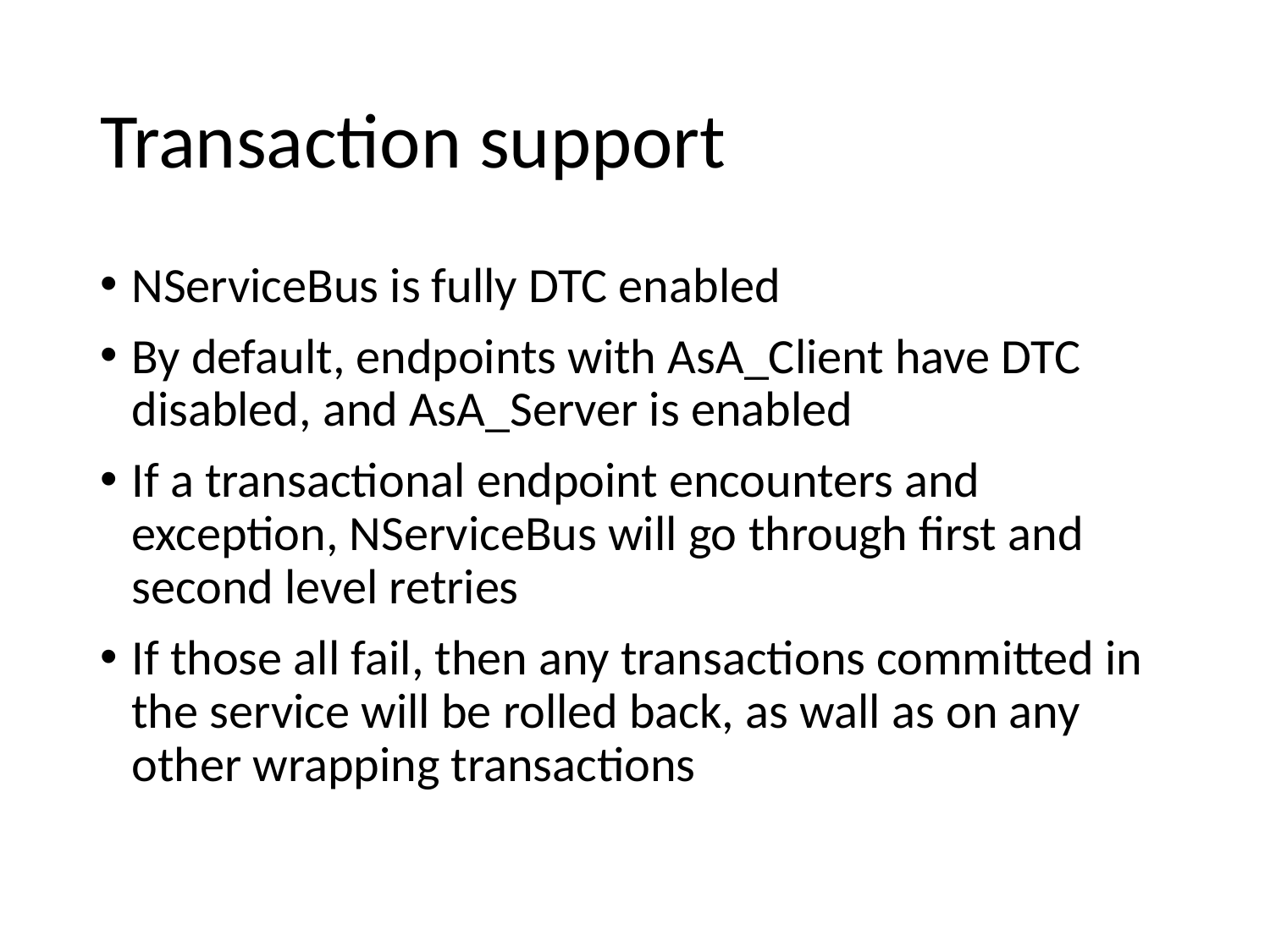

# Transaction support
NServiceBus is fully DTC enabled
By default, endpoints with AsA_Client have DTC disabled, and AsA_Server is enabled
If a transactional endpoint encounters and exception, NServiceBus will go through first and second level retries
If those all fail, then any transactions committed in the service will be rolled back, as wall as on any other wrapping transactions